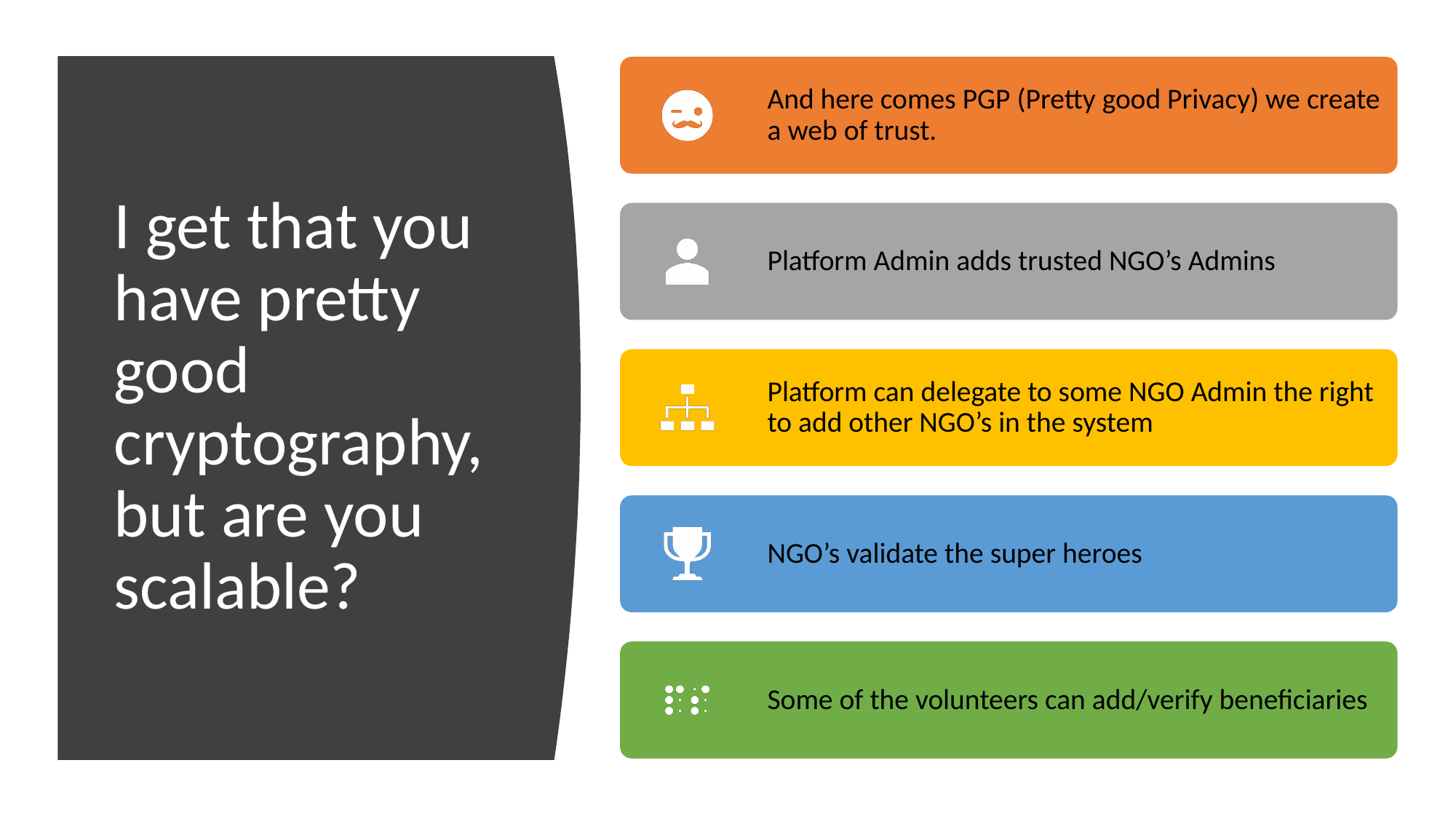

And here comes PGP (Pretty good Privacy) we create a web of trust.
Platform Admin adds trusted NGO’s Admins
Platform can delegate to some NGO Admin the right to add other NGO’s in the system
NGO’s validate the super heroes
Some of the volunteers can add/verify beneficiaries

# I get that you have pretty good cryptography, but are you scalable?